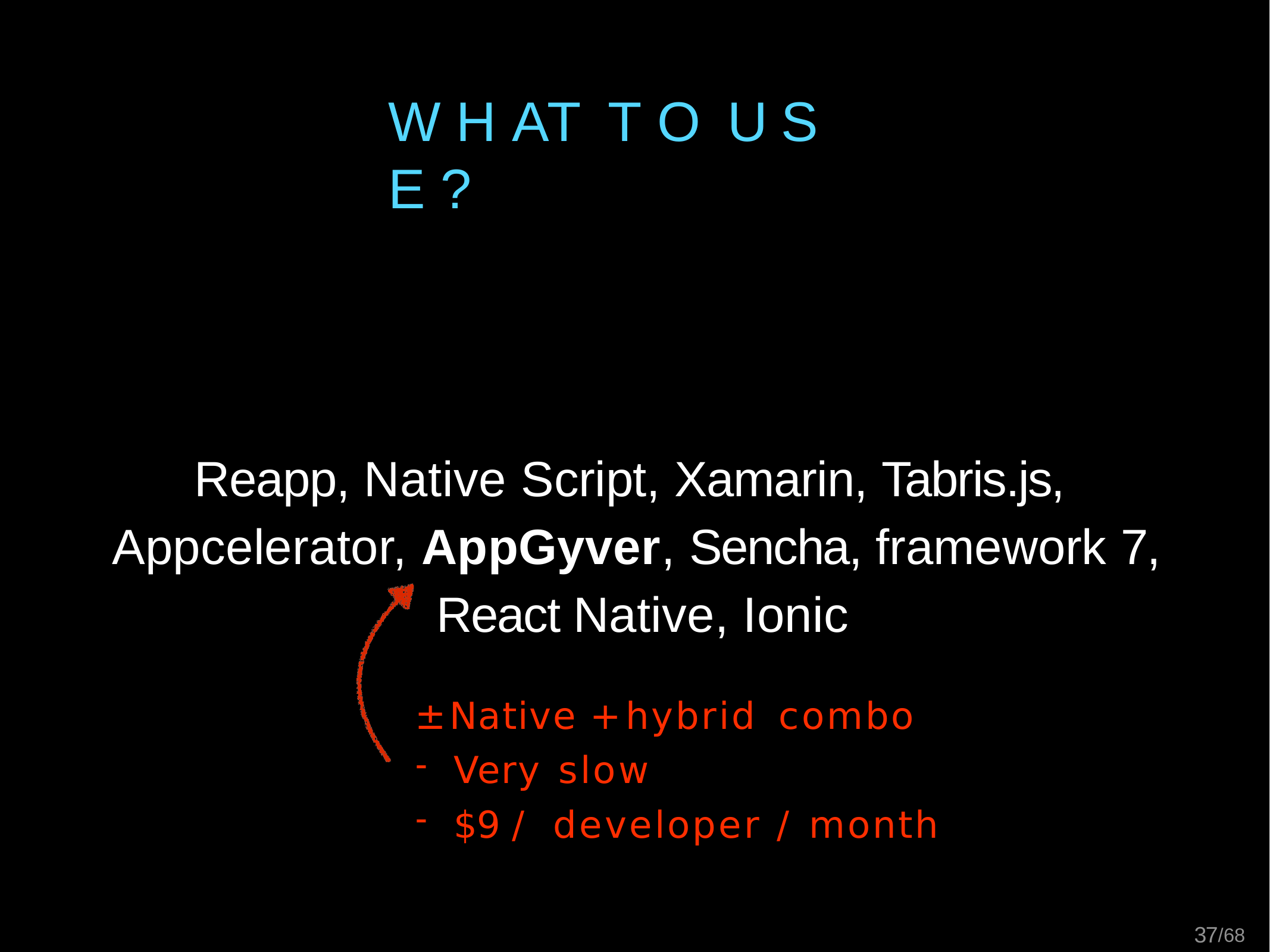

# W H AT	T O	U S E ?
Reapp, Native Script, Xamarin, Tabris.js,  Appcelerator, AppGyver, Sencha, framework 7,  React Native, Ionic
± Native + hybrid combo
Very slow
$9 / developer / month

37/68